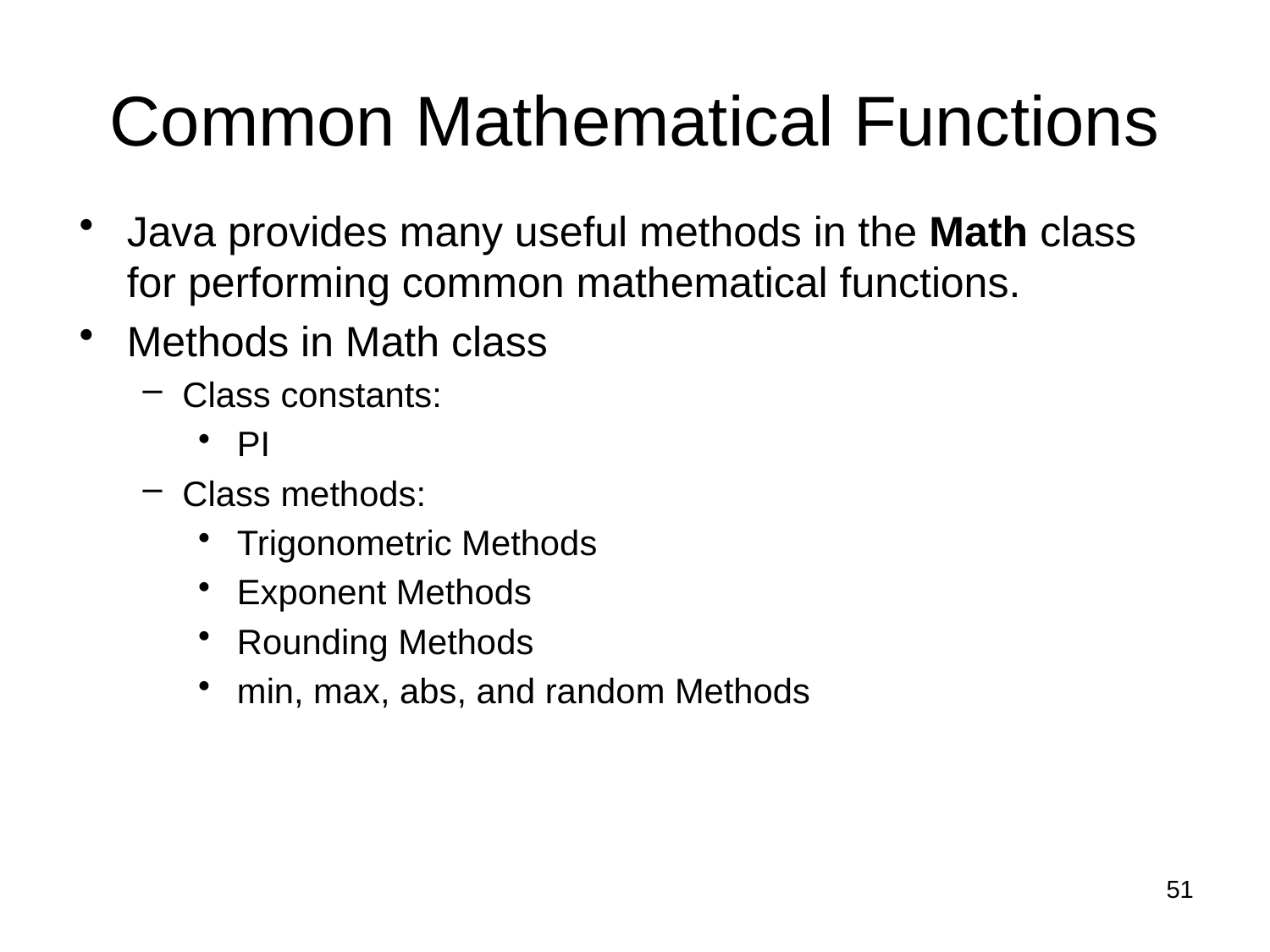

# Common Mathematical Functions
Java provides many useful methods in the Math class for performing common mathematical functions.
Methods in Math class
Class constants:
PI
Class methods:
Trigonometric Methods
Exponent Methods
Rounding Methods
min, max, abs, and random Methods

51